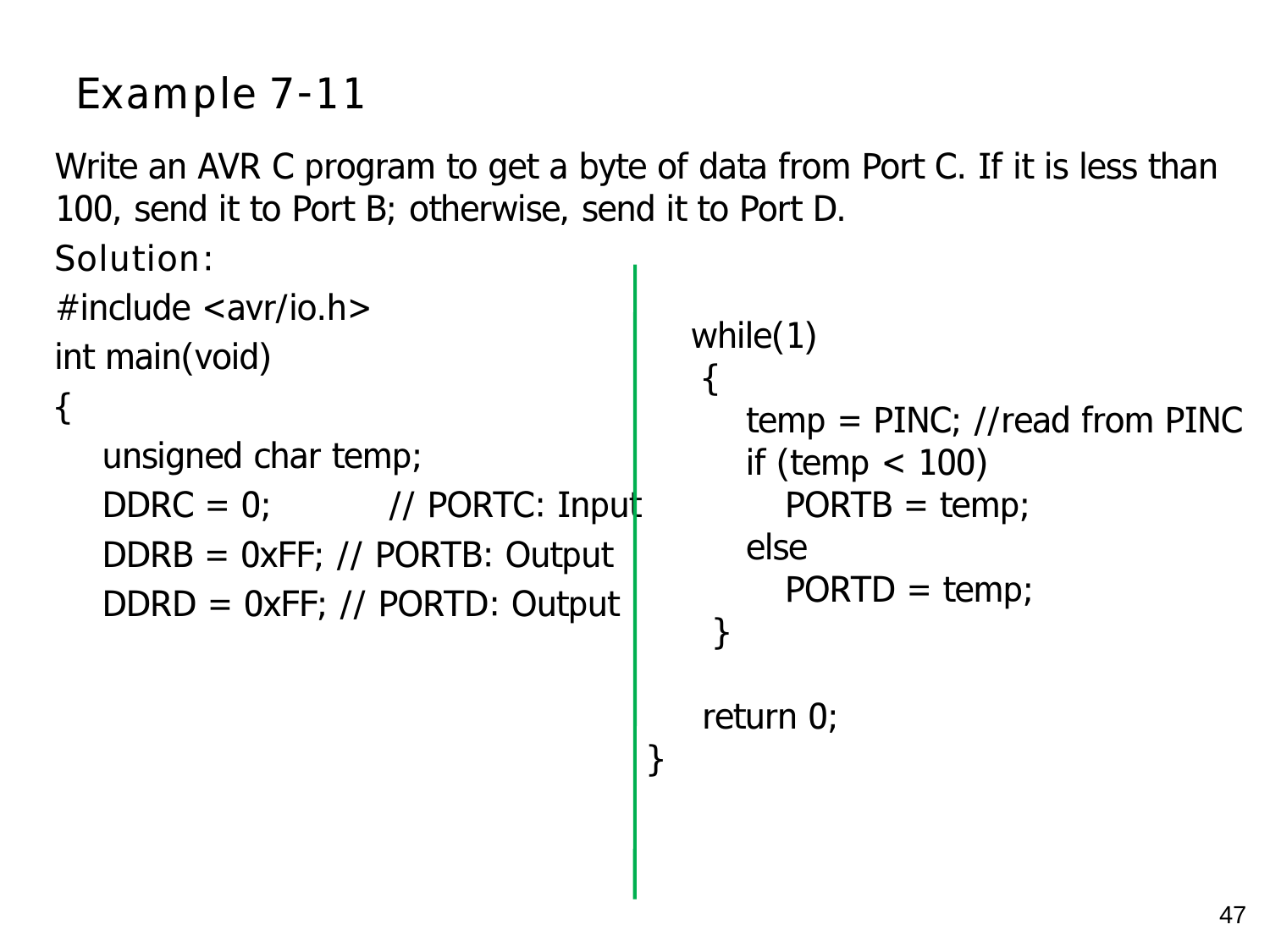

# Example 7-11
Write an AVR C program to get a byte of data from Port C. If it is less than 100, send it to Port B; otherwise, send it to Port D.
Solution:
#include <avr/io.h>
int main(void)
{
	unsigned char temp;
	DDRC = 0;	   // PORTC: Input
	DDRB = 0xFF; // PORTB: Output
	DDRD = 0xFF; // PORTD: Output

    while(1)
     {
         temp = PINC; //read from PINC
         if (temp < 100)
	 PORTB = temp;
         else
	 PORTD = temp;
      }

     return 0;
}
47